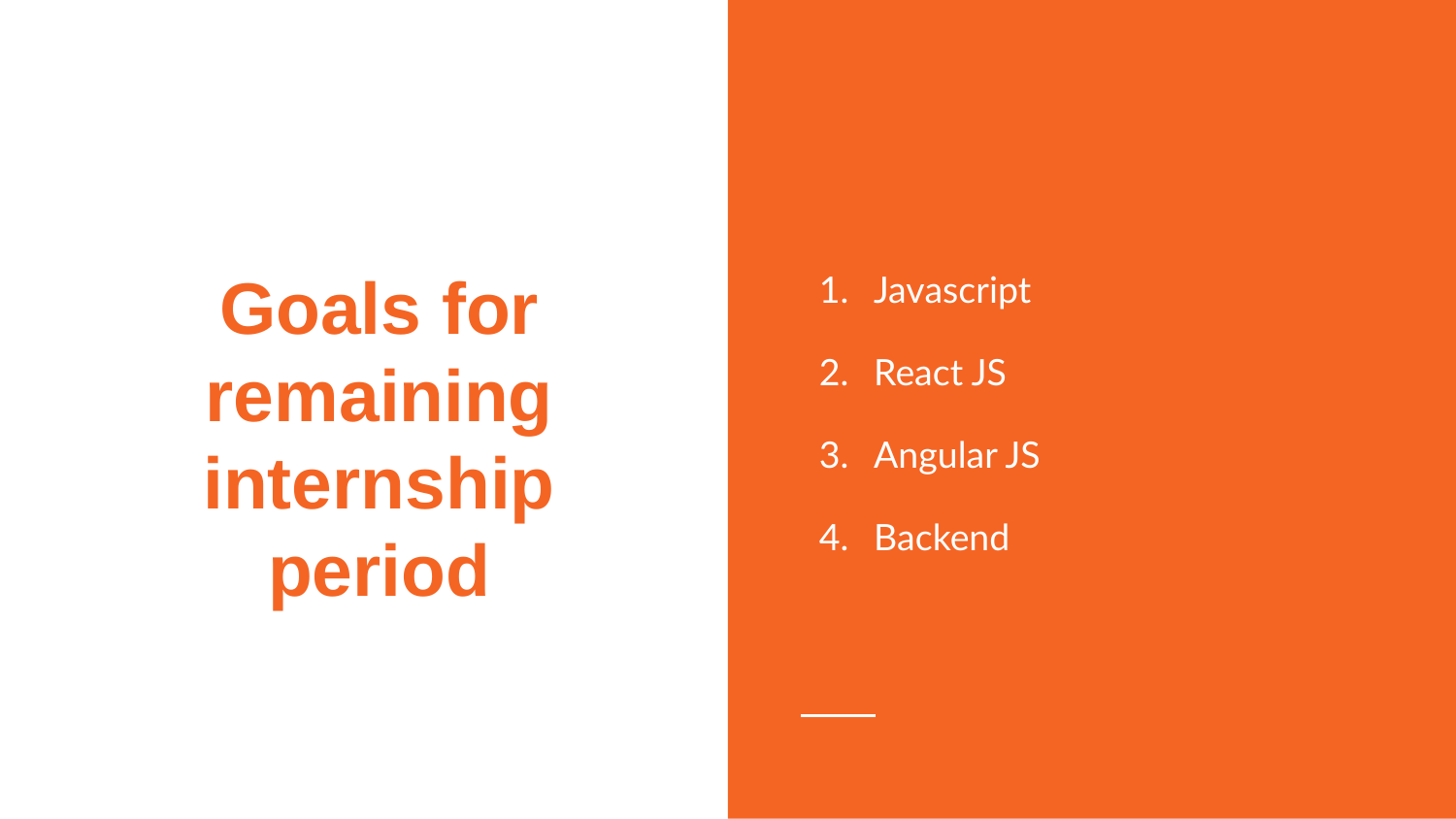

Javascript
React JS
Angular JS
Backend
# Goals for remaining internship
period